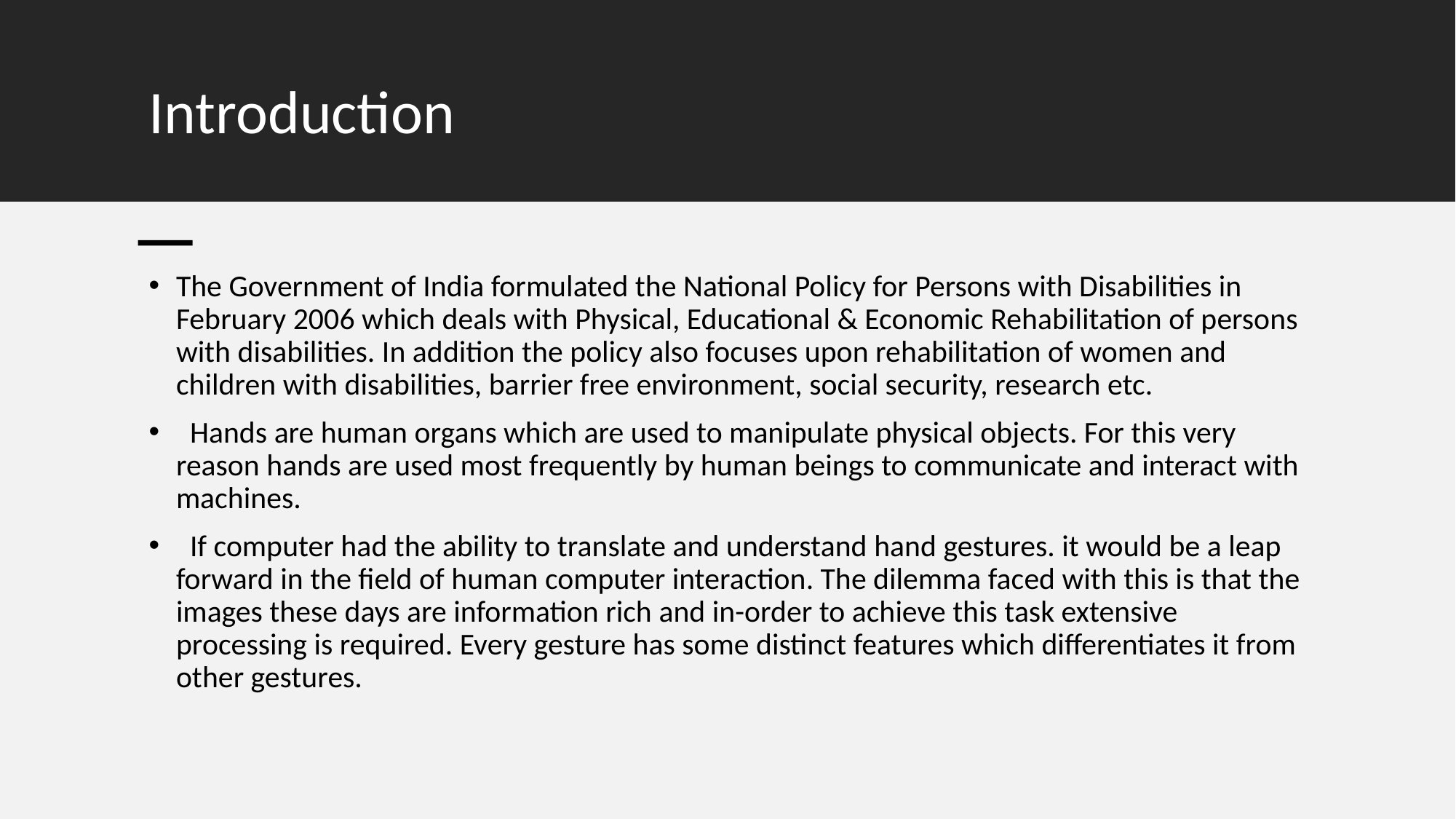

# Introduction

The Government of India formulated the National Policy for Persons with Disabilities in February 2006 which deals with Physical, Educational & Economic Rehabilitation of persons with disabilities. In addition the policy also focuses upon rehabilitation of women and children with disabilities, barrier free environment, social security, research etc.
  Hands are human organs which are used to manipulate physical objects. For this very reason hands are used most frequently by human beings to communicate and interact with machines.
  If computer had the ability to translate and understand hand gestures. it would be a leap forward in the field of human computer interaction. The dilemma faced with this is that the images these days are information rich and in-order to achieve this task extensive processing is required. Every gesture has some distinct features which differentiates it from other gestures.